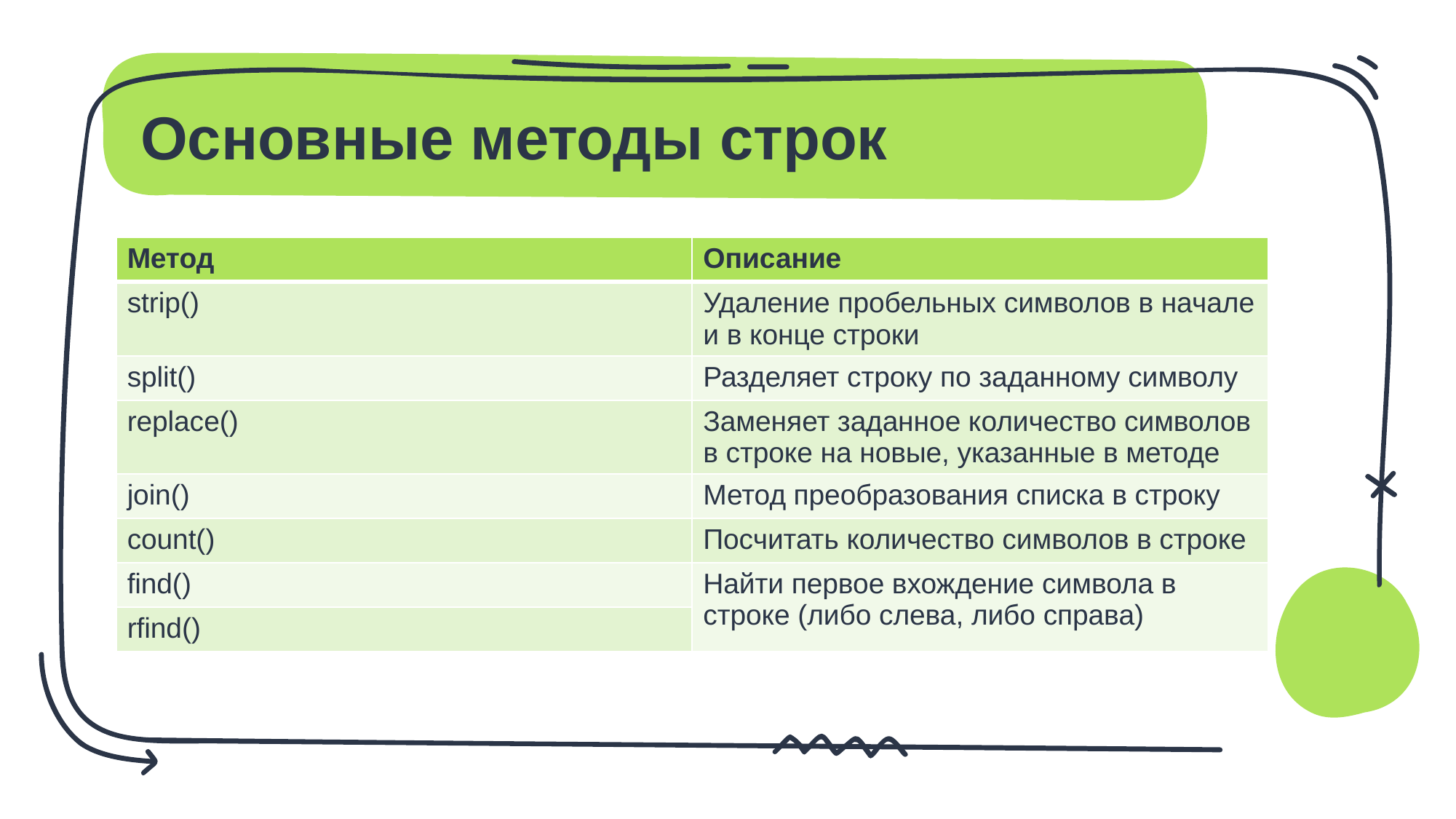

# Основные методы строк
| Метод | Описание |
| --- | --- |
| strip() | Удаление пробельных символов в начале и в конце строки |
| split() | Разделяет строку по заданному символу |
| replace() | Заменяет заданное количество символов в строке на новые, указанные в методе |
| join() | Метод преобразования списка в строку |
| count() | Посчитать количество символов в строке |
| find() | Найти первое вхождение символа в строке (либо слева, либо справа) |
| rfind() |  |